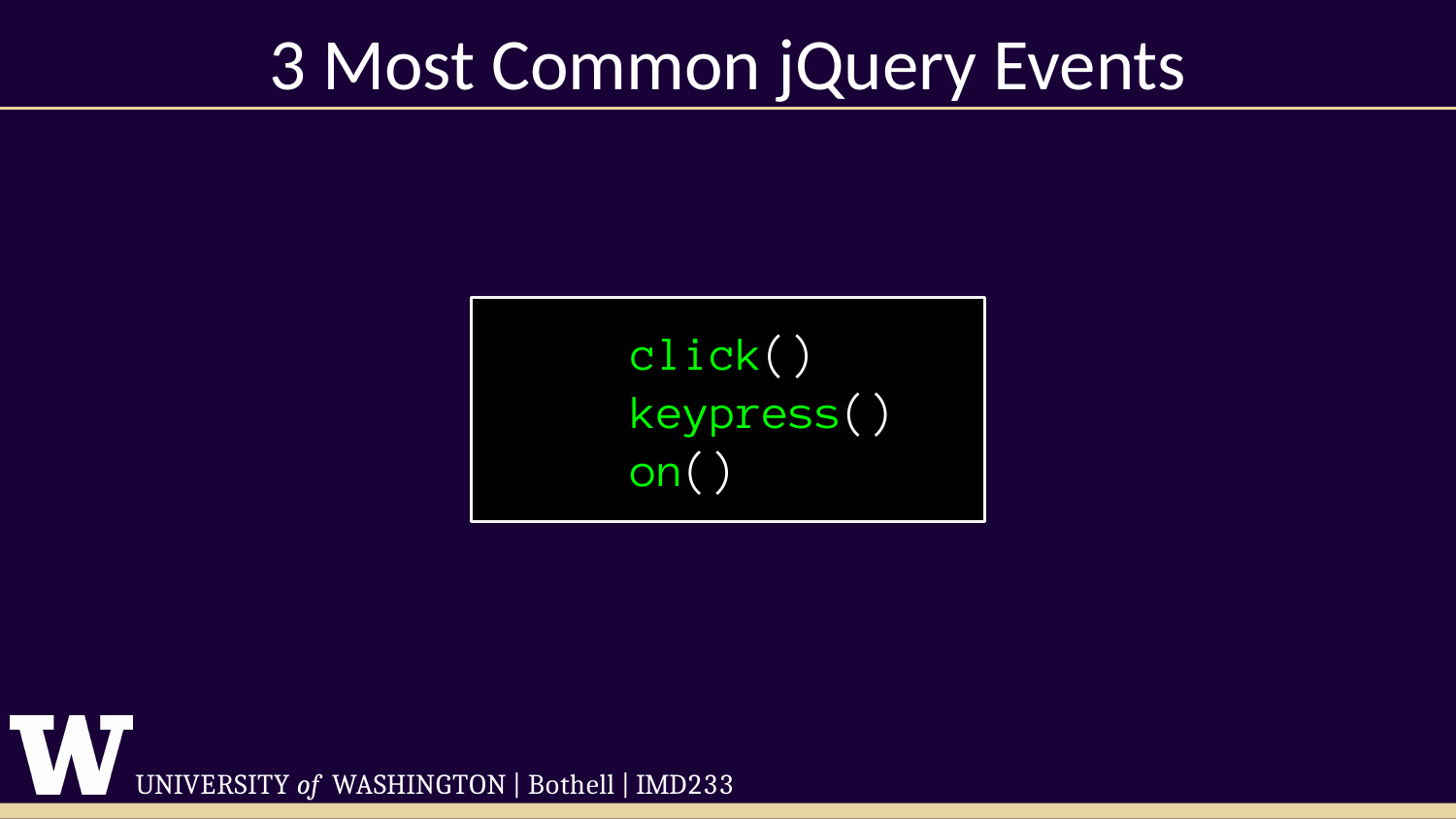

# 3 Most Common jQuery Events
click()
keypress()
on()